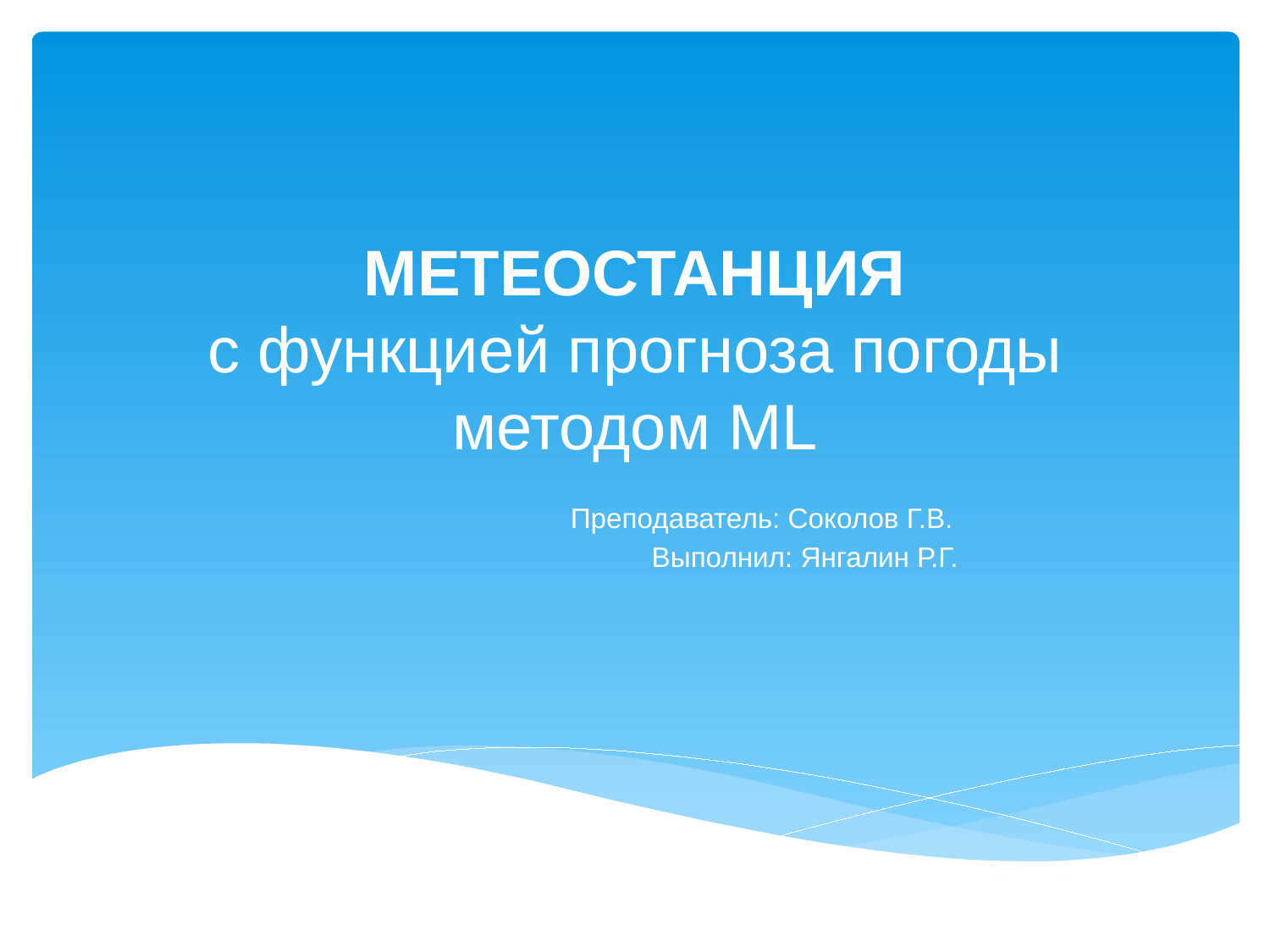

# МЕТЕОСТАНЦИЯ с функцией прогноза погоды методом ML
Преподаватель: Соколов Г.В.
           Выполнил: Янгалин Р.Г.